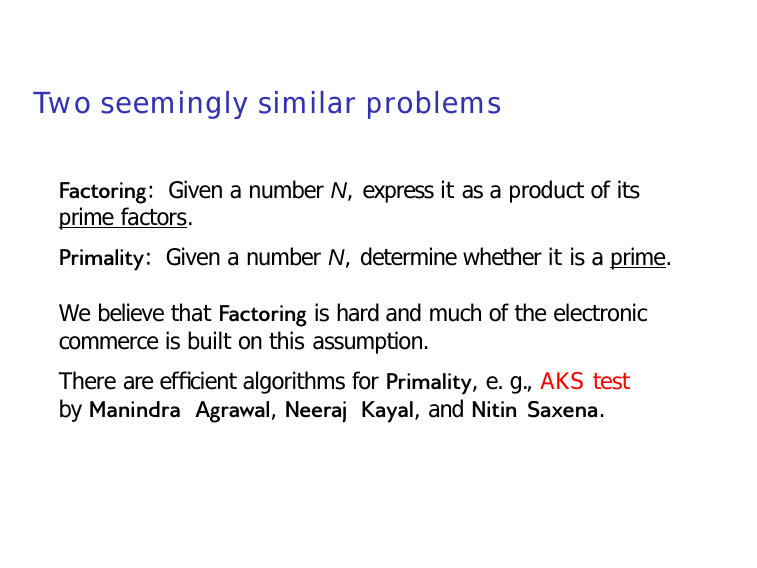

# Two seemingly similar problems
Factoring:  Given a number N, express it as a product of its prime factors.
Primality:  Given a number N, determine whether it is a prime.

We believe that Factoring is hard and much of the electronic commerce is built on this assumption.
There are efficient algorithms for Primality, e. g., AKS test by Manindra  Agrawal, Neeraj  Kayal, and Nitin Saxena.